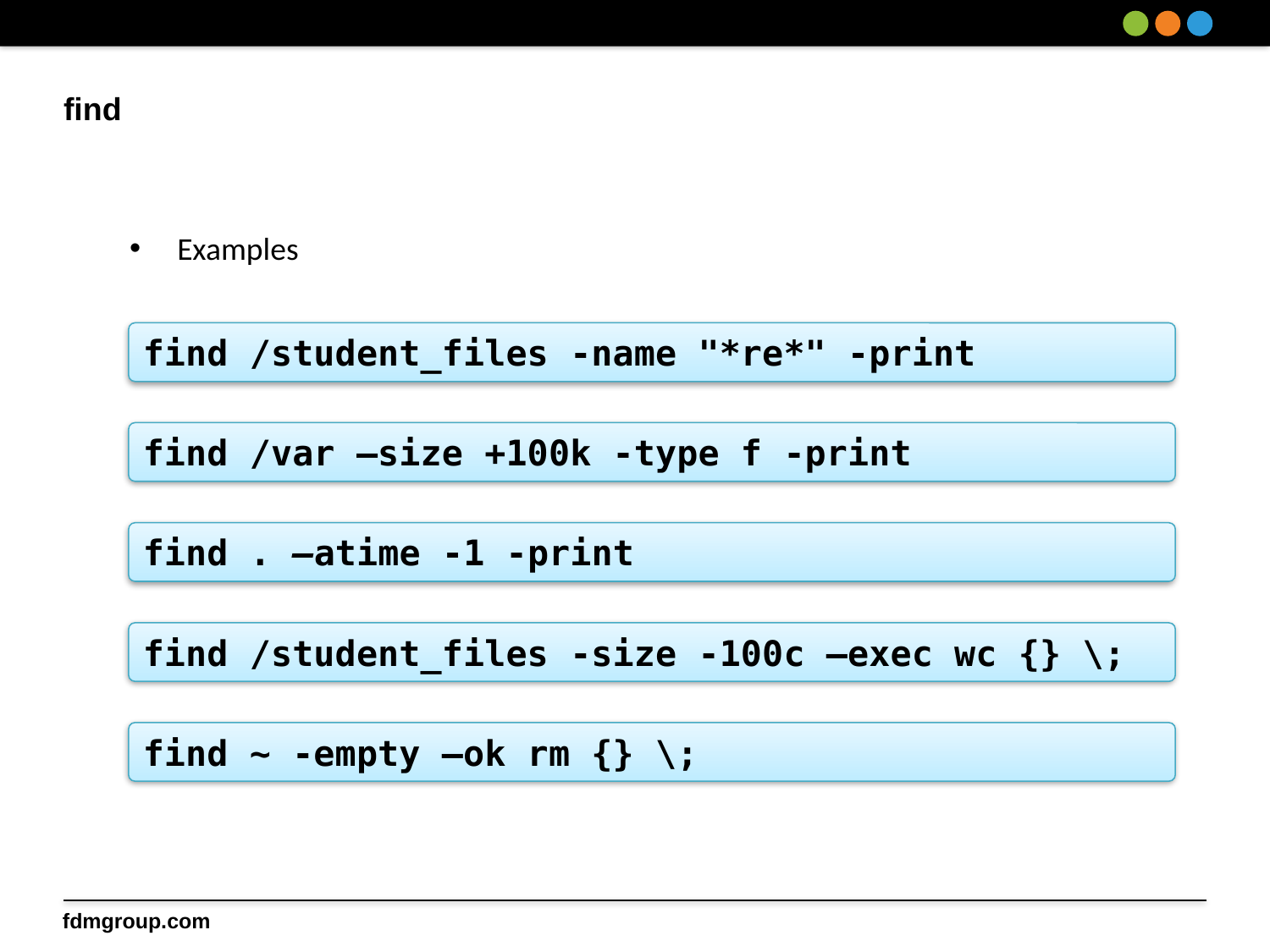

# find
Examples

find /student_files -name "*re*" -print
find /var –size +100k -type f -print
find . –atime -1 -print
find /student_files -size -100c –exec wc {} \;
find ~ -empty –ok rm {} \;